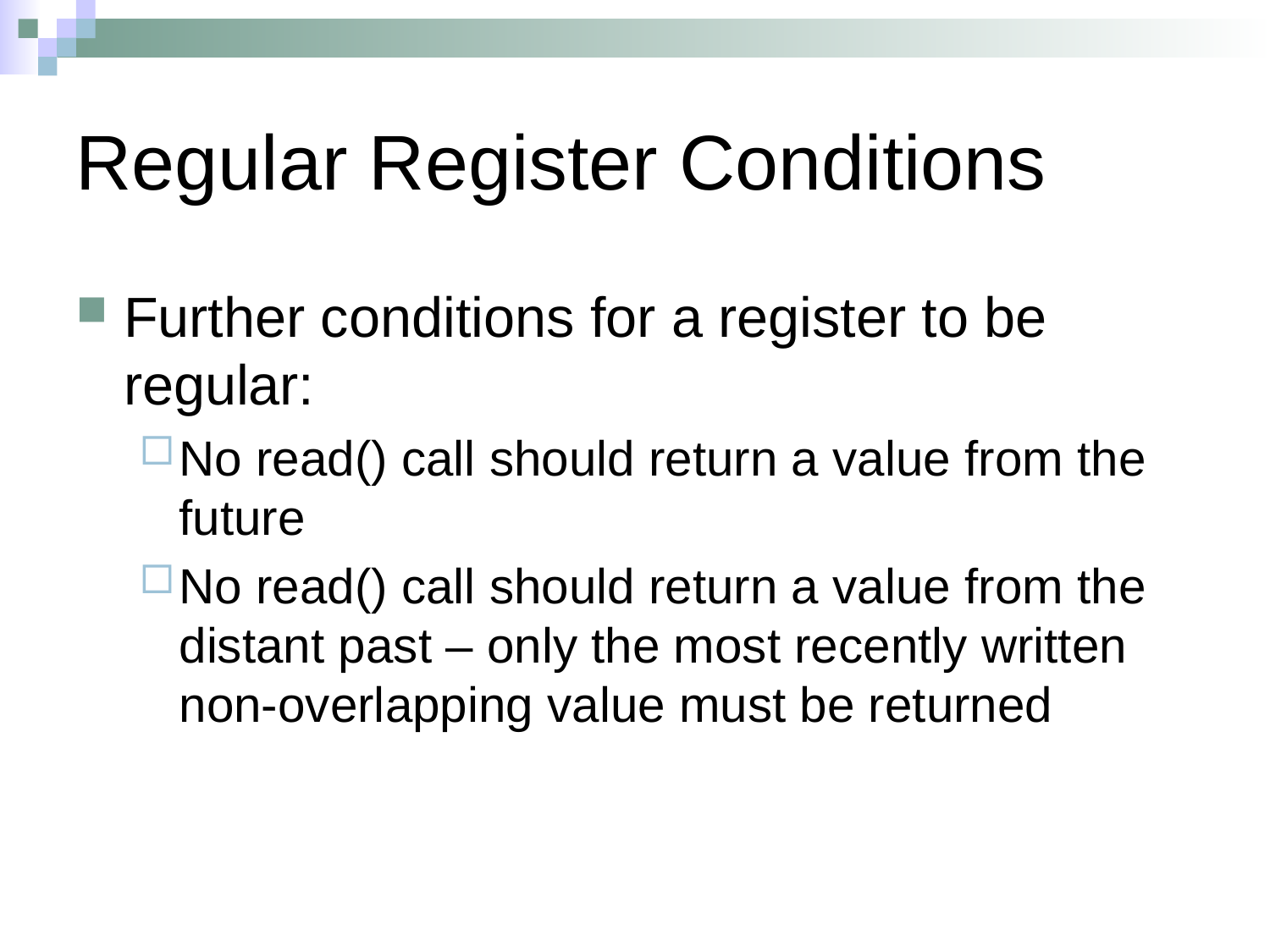

Regular Register Conditions
Further conditions for a register to be regular:
No read() call should return a value from the future
No read() call should return a value from the distant past – only the most recently written non-overlapping value must be returned